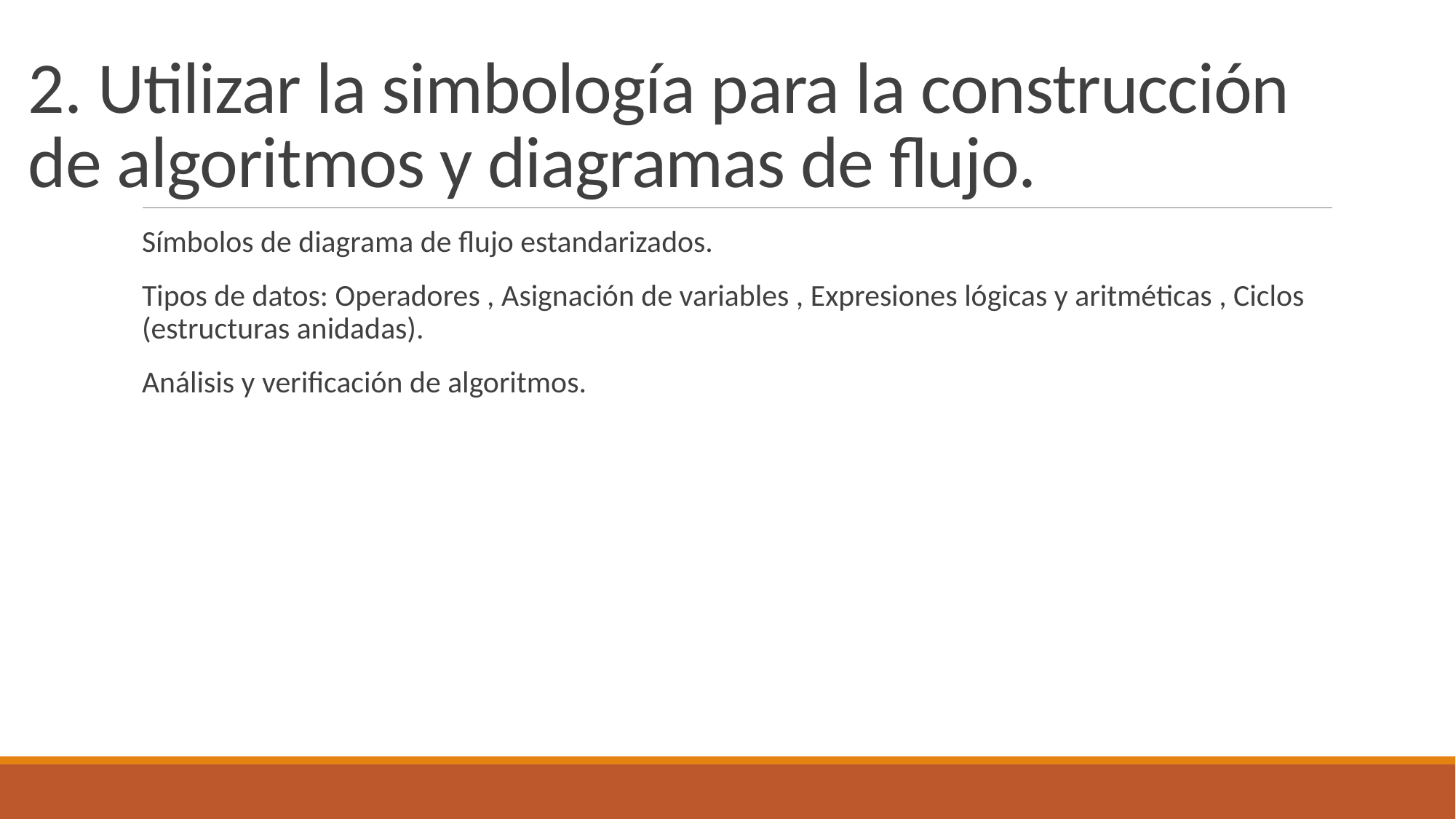

# 2. Utilizar la simbología para la construcción de algoritmos y diagramas de flujo.
Símbolos de diagrama de flujo estandarizados.
Tipos de datos: Operadores , Asignación de variables , Expresiones lógicas y aritméticas , Ciclos (estructuras anidadas).
Análisis y verificación de algoritmos.